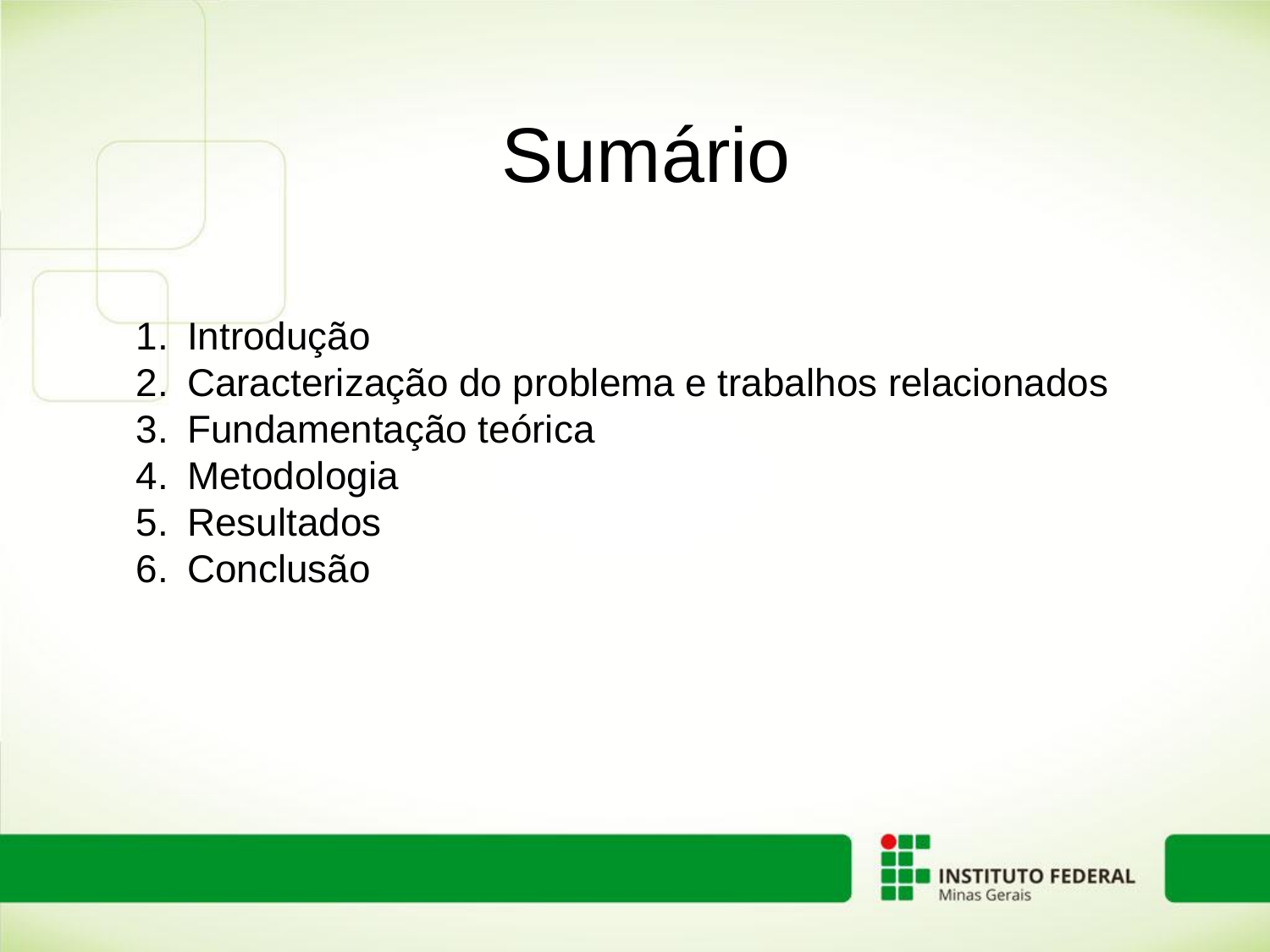

# Sumário

Introdução
Caracterização do problema e trabalhos relacionados
Fundamentação teórica
Metodologia
Resultados
Conclusão